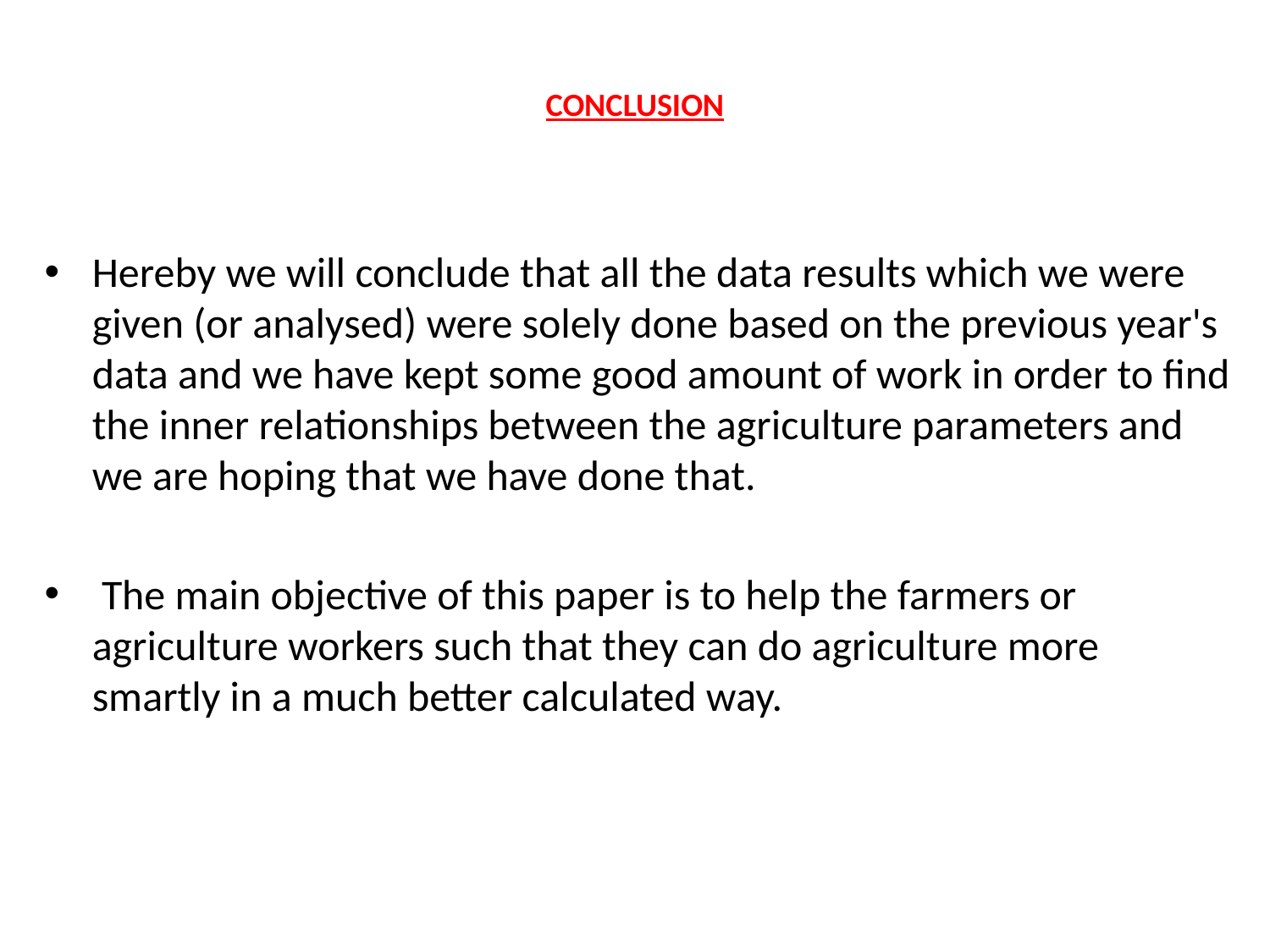

# CONCLUSION

Hereby we will conclude that all the data results which we were given (or analysed) were solely done based on the previous year's data and we have kept some good amount of work in order to find the inner relationships between the agriculture parameters and we are hoping that we have done that.

 The main objective of this paper is to help the farmers or agriculture workers such that they can do agriculture more smartly in a much better calculated way.